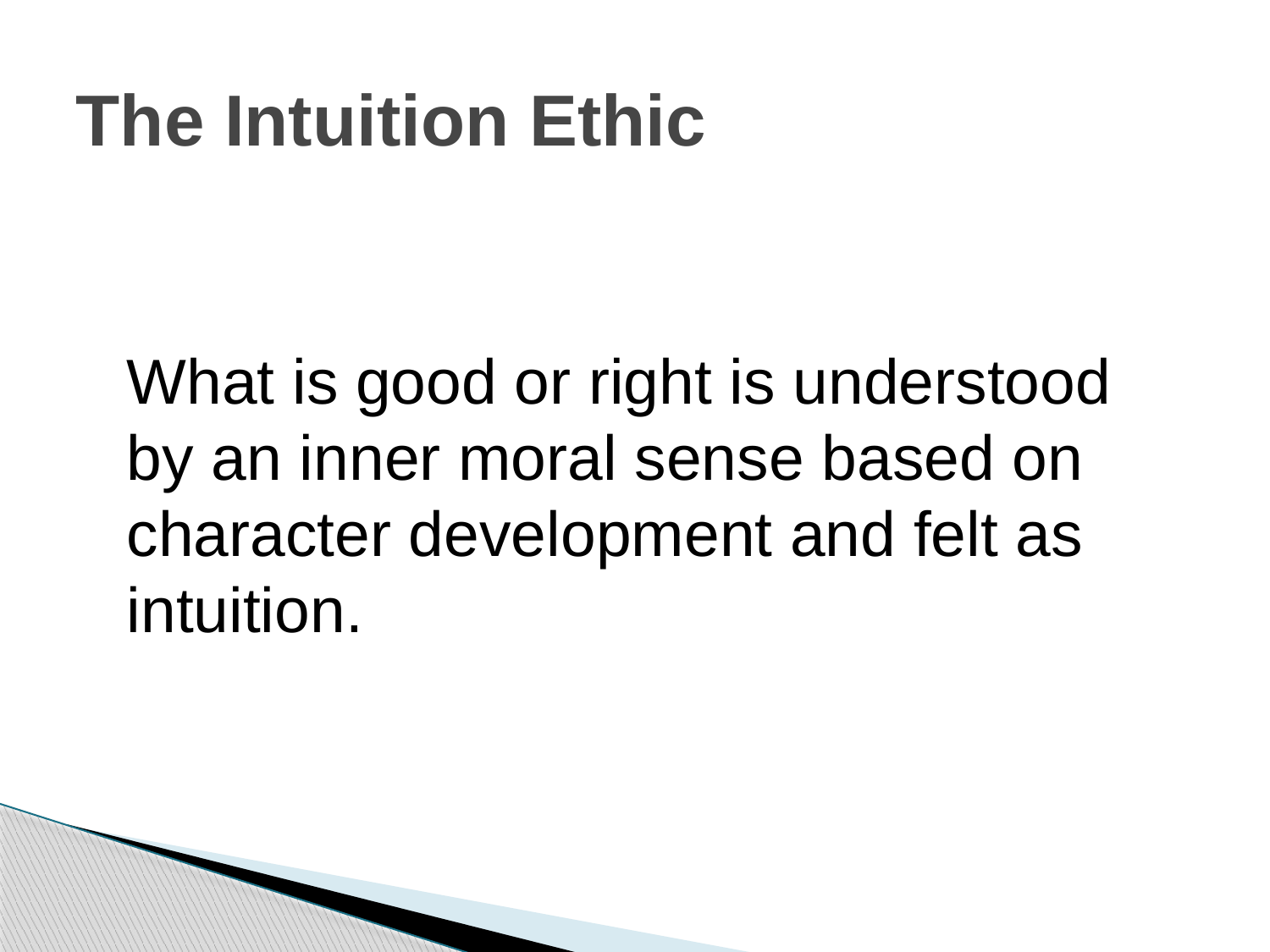

# The Intuition Ethic

	What is good or right is understood by an inner moral sense based on character development and felt as intuition.